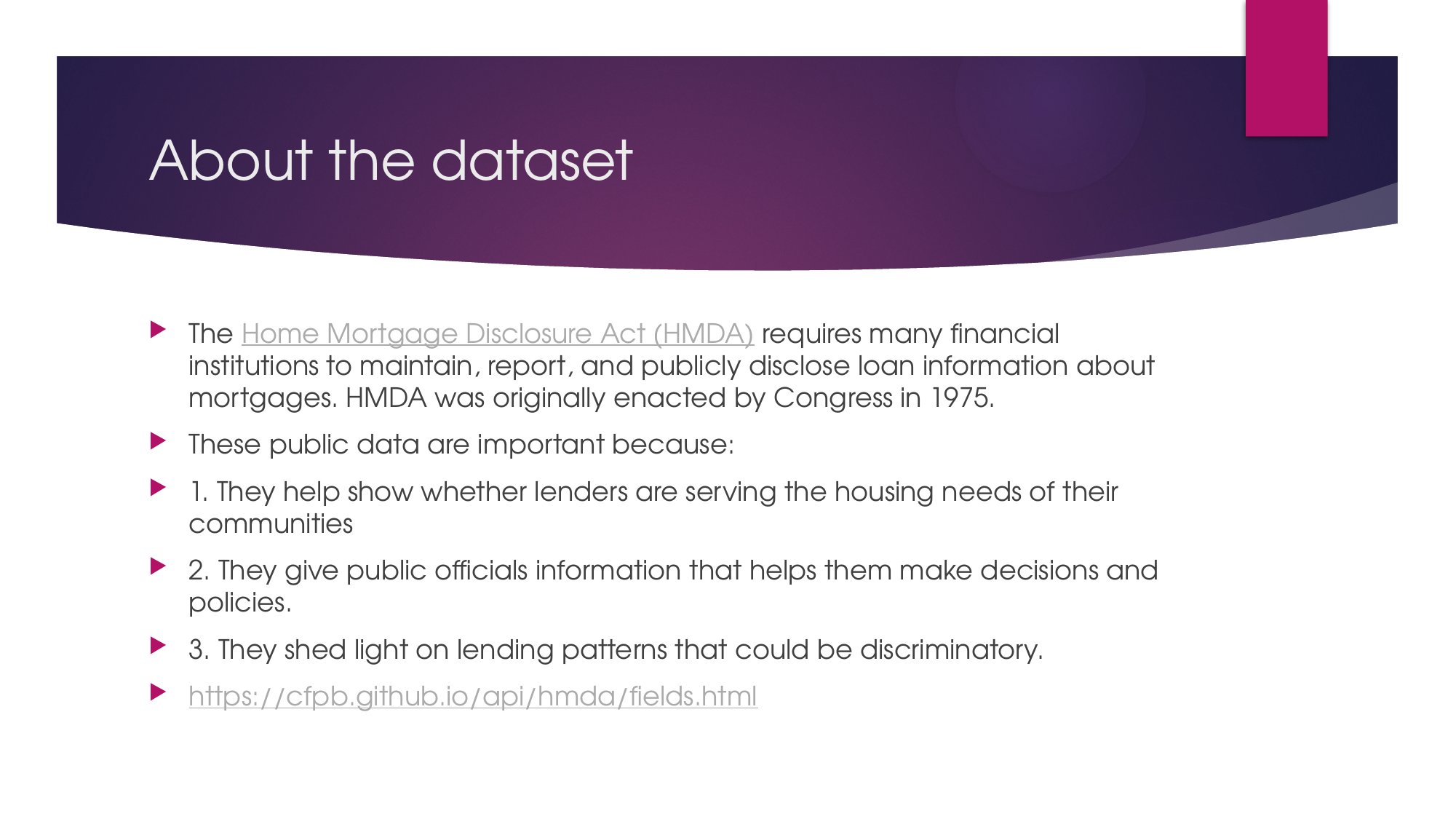

# About the dataset
The Home Mortgage Disclosure Act (HMDA) requires many financial institutions to maintain, report, and publicly disclose loan information about mortgages. HMDA was originally enacted by Congress in 1975.
These public data are important because:
1. They help show whether lenders are serving the housing needs of their communities
2. They give public officials information that helps them make decisions and policies.
3. They shed light on lending patterns that could be discriminatory.
https://cfpb.github.io/api/hmda/fields.html